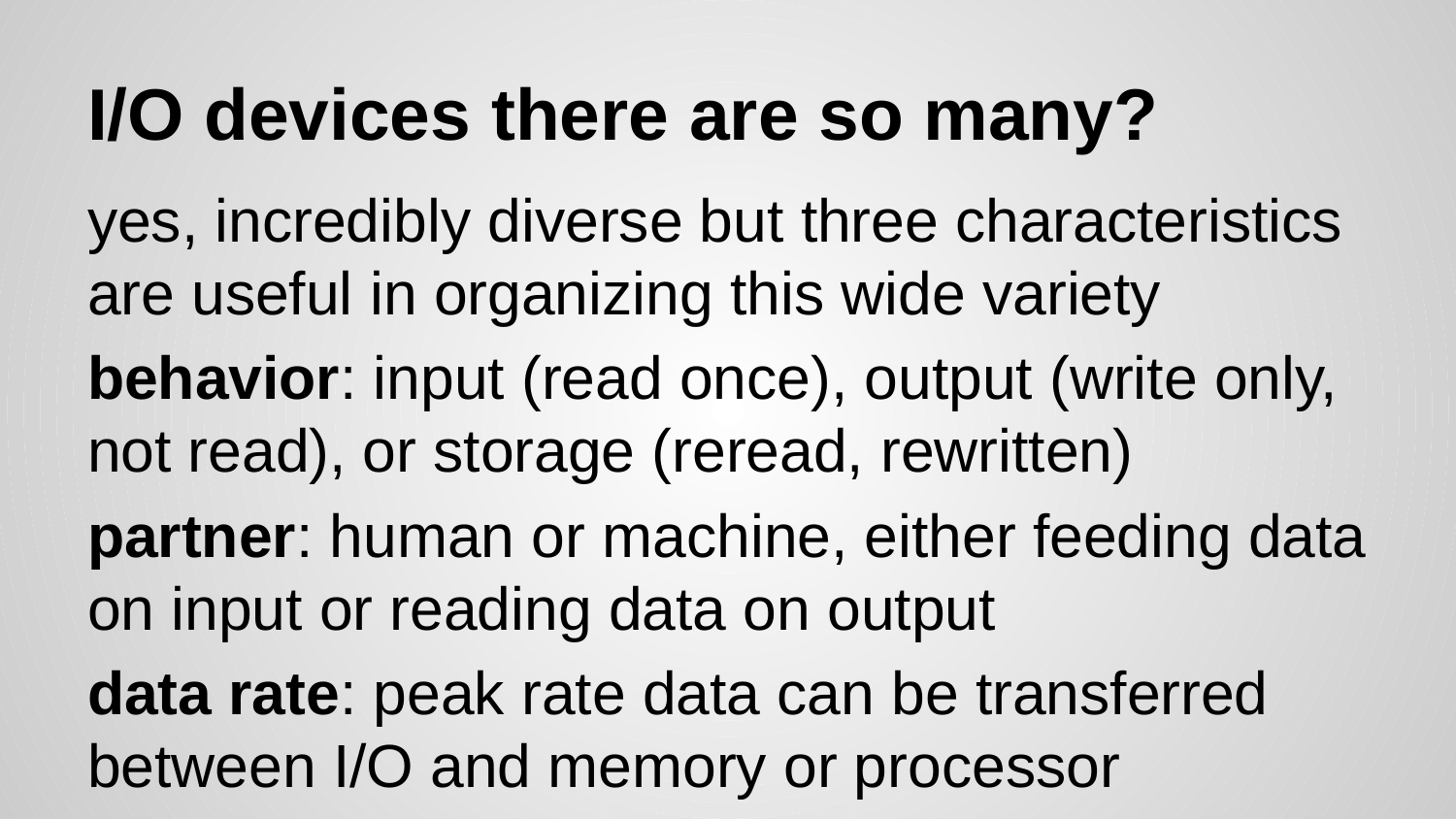

# I/O devices there are so many?
yes, incredibly diverse but three characteristics are useful in organizing this wide variety
behavior: input (read once), output (write only, not read), or storage (reread, rewritten)
partner: human or machine, either feeding data on input or reading data on output
data rate: peak rate data can be transferred between I/O and memory or processor